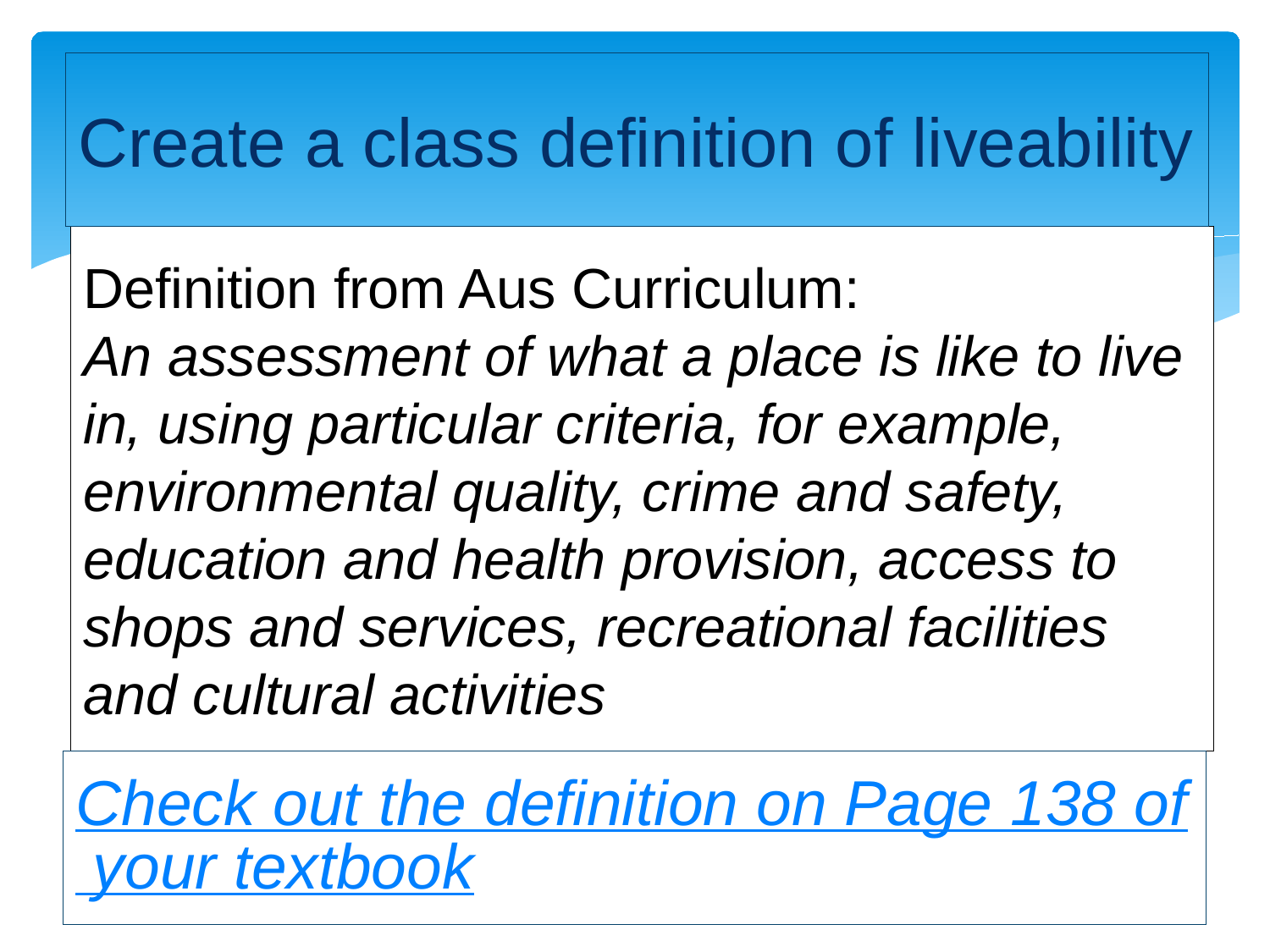

Create a class definition of liveability
Definition from Aus Curriculum:
An assessment of what a place is like to live in, using particular criteria, for example, environmental quality, crime and safety, education and health provision, access to shops and services, recreational facilities and cultural activities

Check out the definition on Page 138 of your textbook.